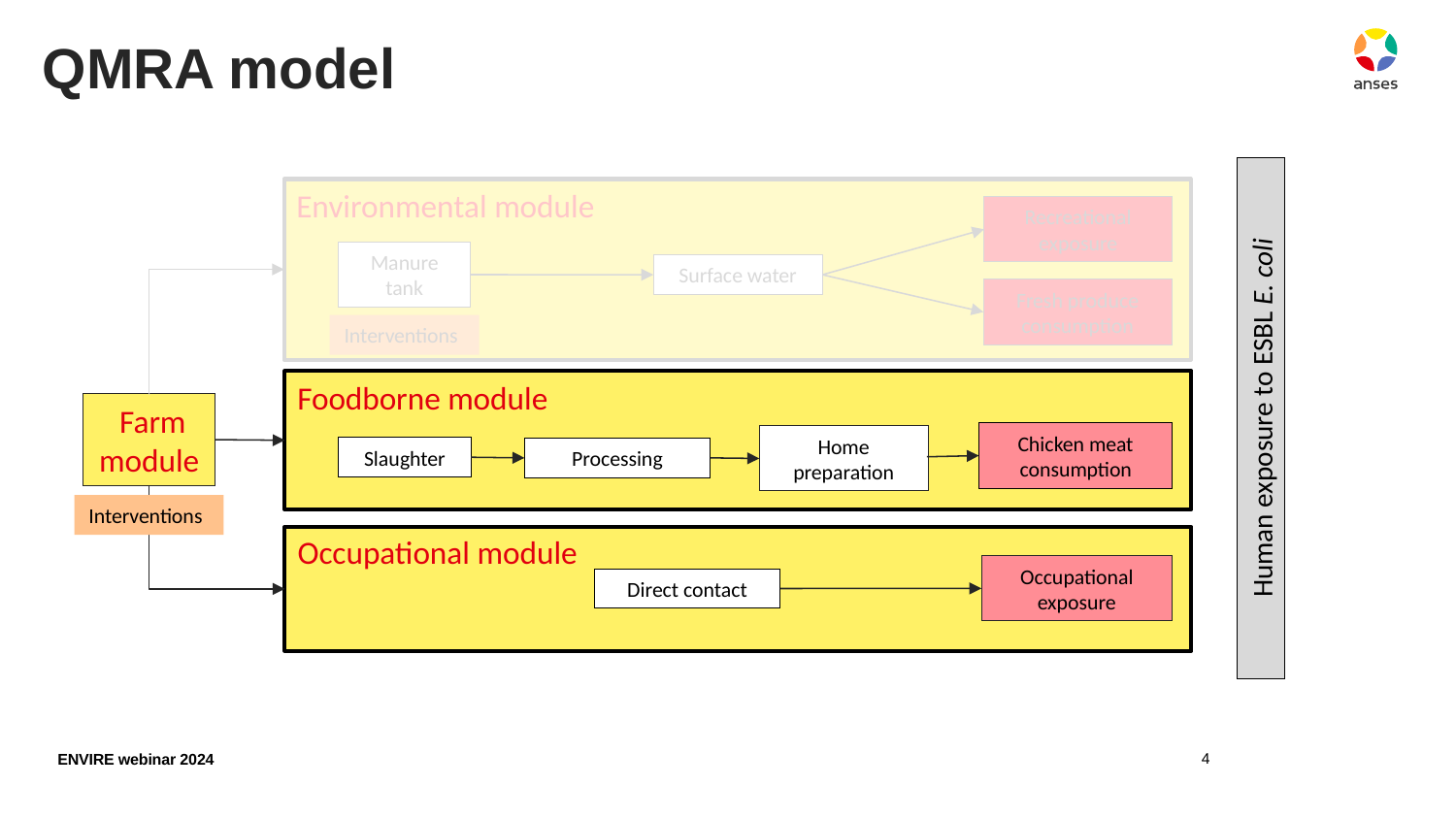

# QMRA model
Environmental module

Recreational exposure
Manure tank
Surface water
Fresh produce consumption
Interventions
Foodborne module

Human exposure to ESBL E. coli
 Farm module
Chicken meat consumption
Home preparation
Slaughter
Processing
Interventions
Occupational module

Occupational exposure
Direct contact
4
ENVIRE webinar 2024